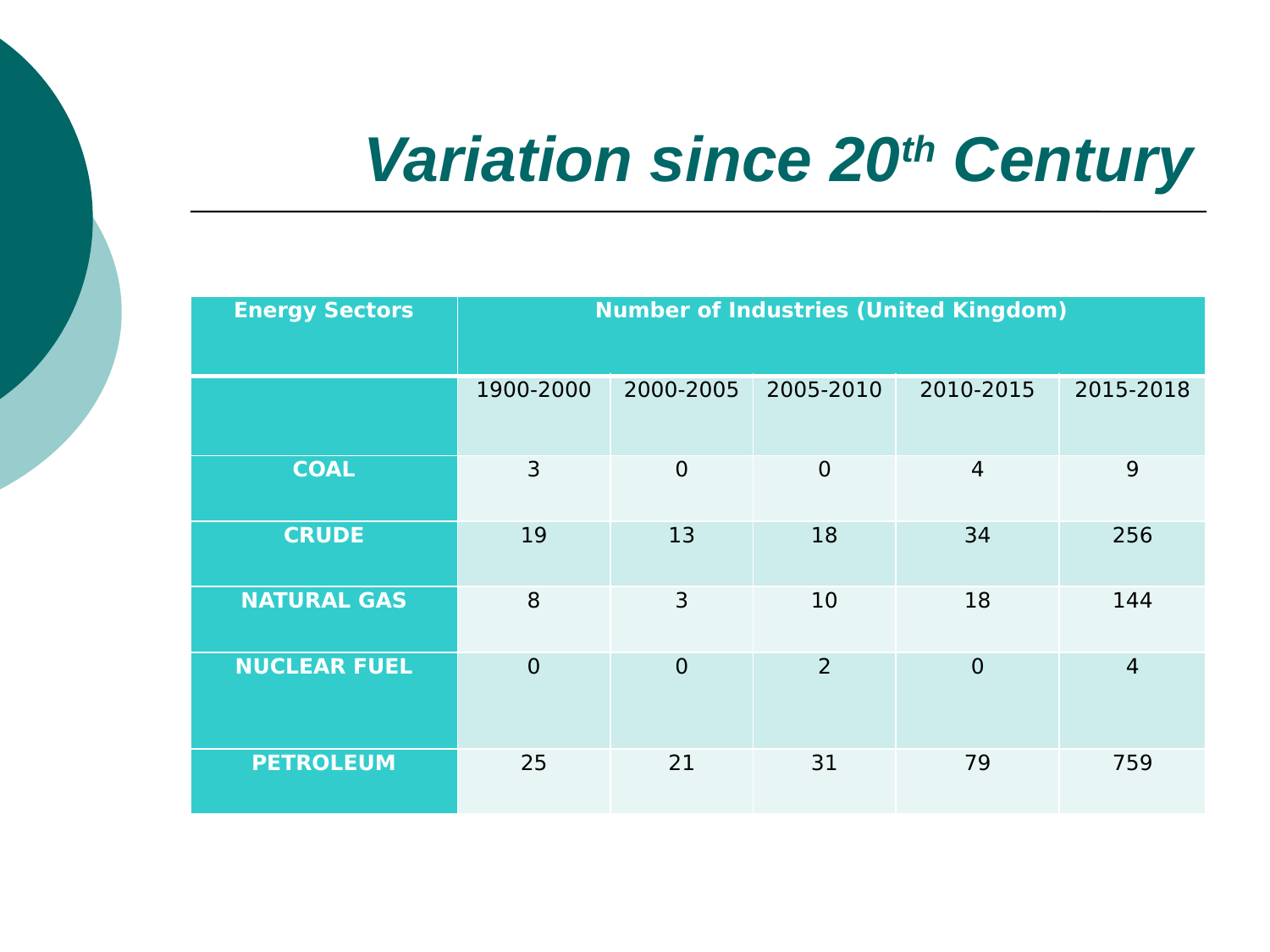

# Variation since 20th Century
| Energy Sectors | Number of Industries (United Kingdom) |  |  |  |  |
| --- | --- | --- | --- | --- | --- |
|  | 1900-2000 | 2000-2005 | 2005-2010 | 2010-2015 | 2015-2018 |
| COAL | 3 | 0 | 0 | 4 | 9 |
| CRUDE | 19 | 13 | 18 | 34 | 256 |
| NATURAL GAS | 8 | 3 | 10 | 18 | 144 |
| NUCLEAR FUEL | 0 | 0 | 2 | 0 | 4 |
| PETROLEUM | 25 | 21 | 31 | 79 | 759 |